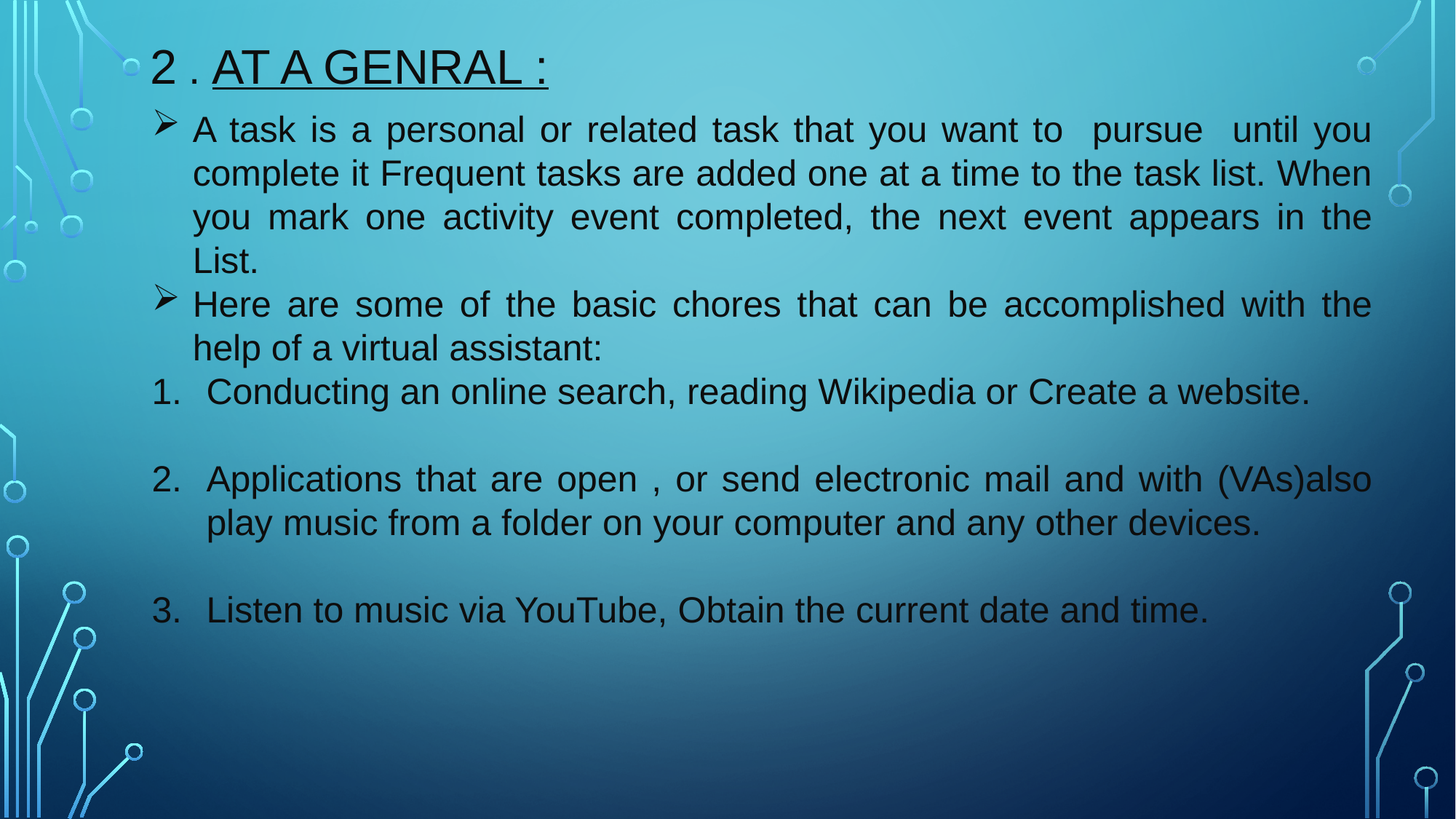

2 . AT A GENRAL :
A task is a personal or related task that you want to  pursue  until you complete it Frequent tasks are added one at a time to the task list. When you mark one activity event completed, the next event appears in the List.
Here are some of the basic chores that can be accomplished with the help of a virtual assistant:
Conducting an online search, reading Wikipedia or Create a website.

Applications that are open , or send electronic mail and with (VAs)also play music from a folder on your computer and any other devices.

Listen to music via YouTube, Obtain the current date and time.

sdfdf